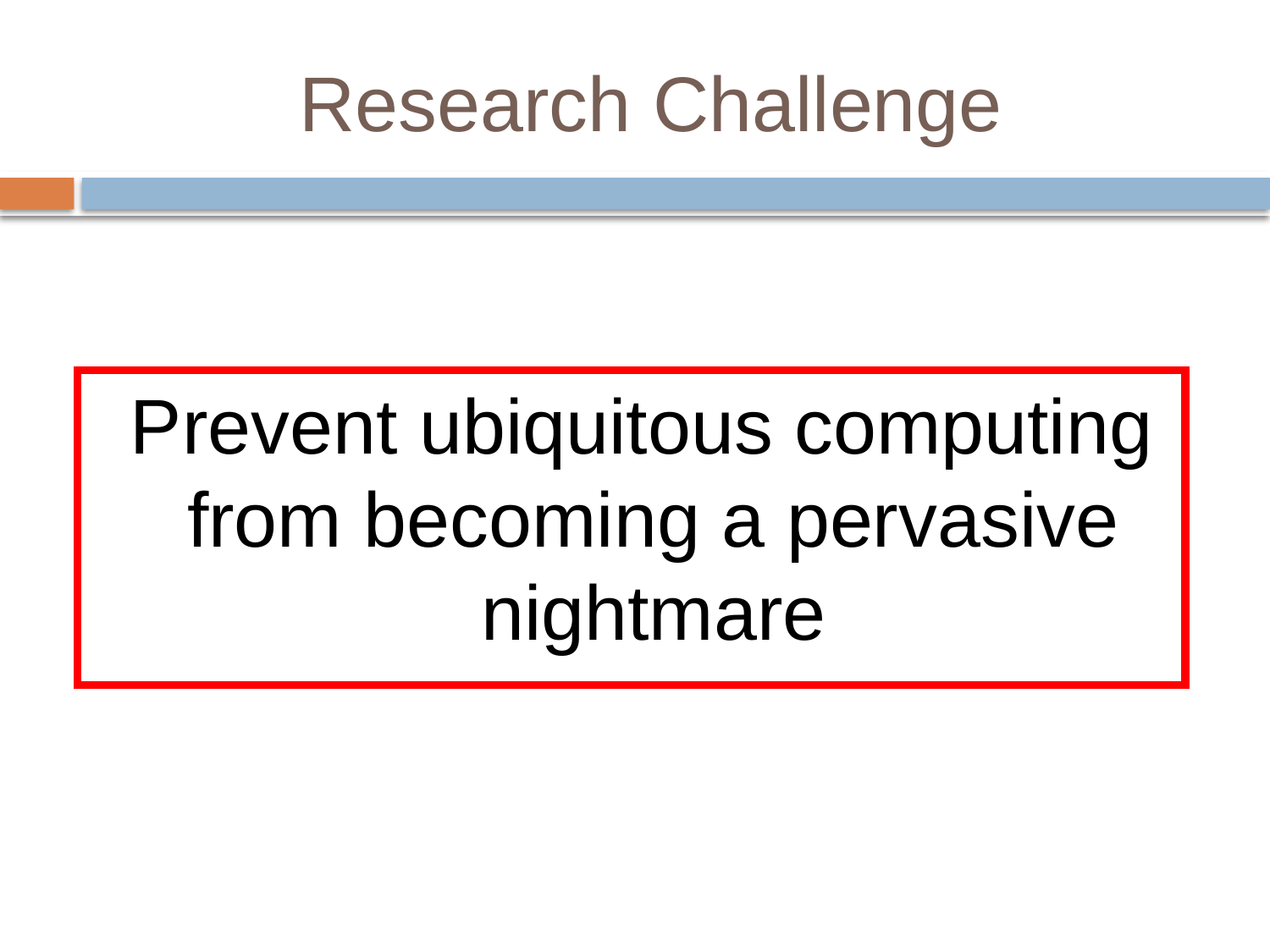

# Research Challenge
 Prevent ubiquitous computing from becoming a pervasive nightmare